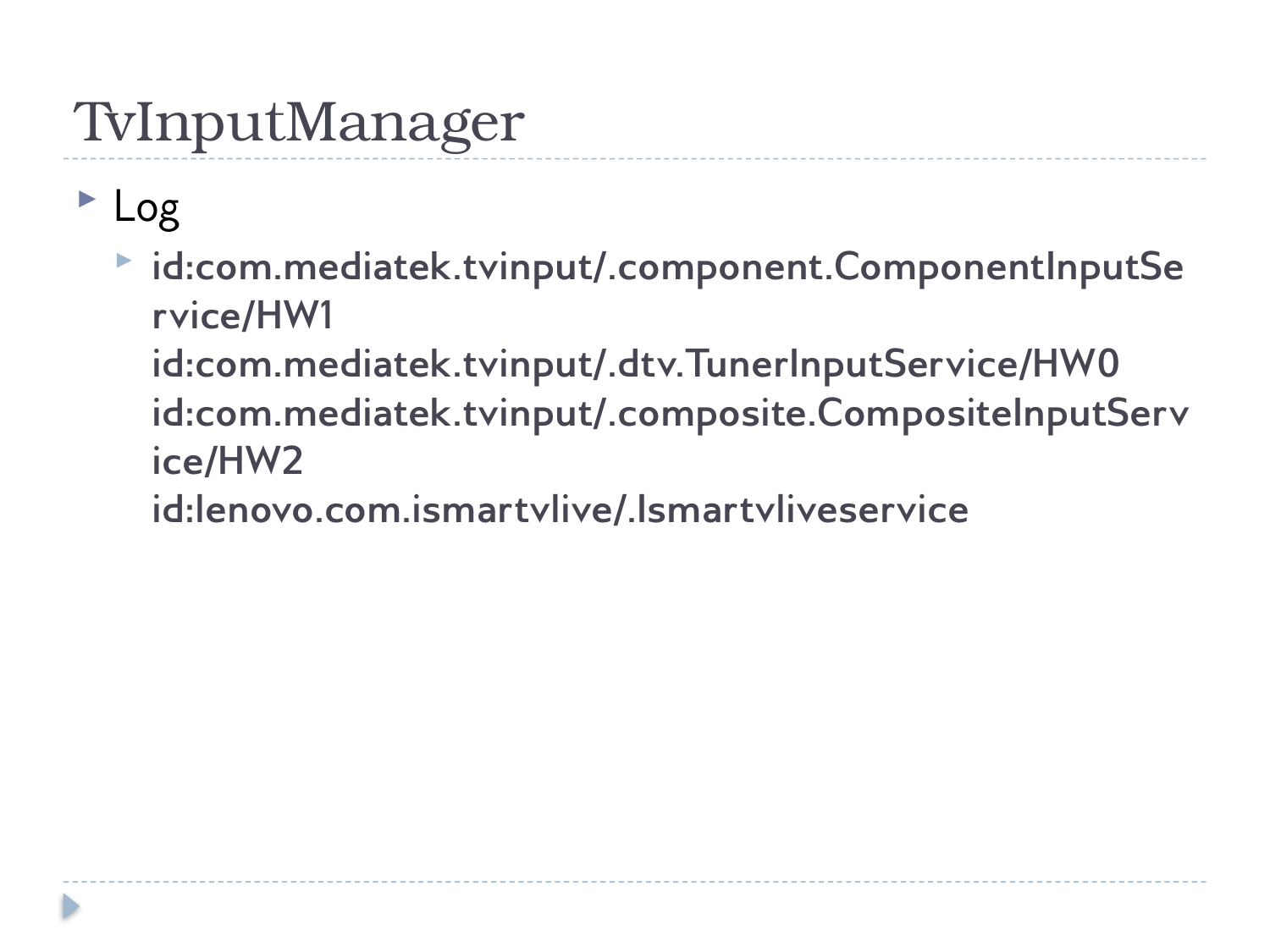

# TvInputManager
Log
id:com.mediatek.tvinput/.component.ComponentInputService/HW1
id:com.mediatek.tvinput/.dtv.TunerInputService/HW0
id:com.mediatek.tvinput/.composite.CompositeInputService/HW2
id:lenovo.com.ismartvlive/.Ismartvliveservice